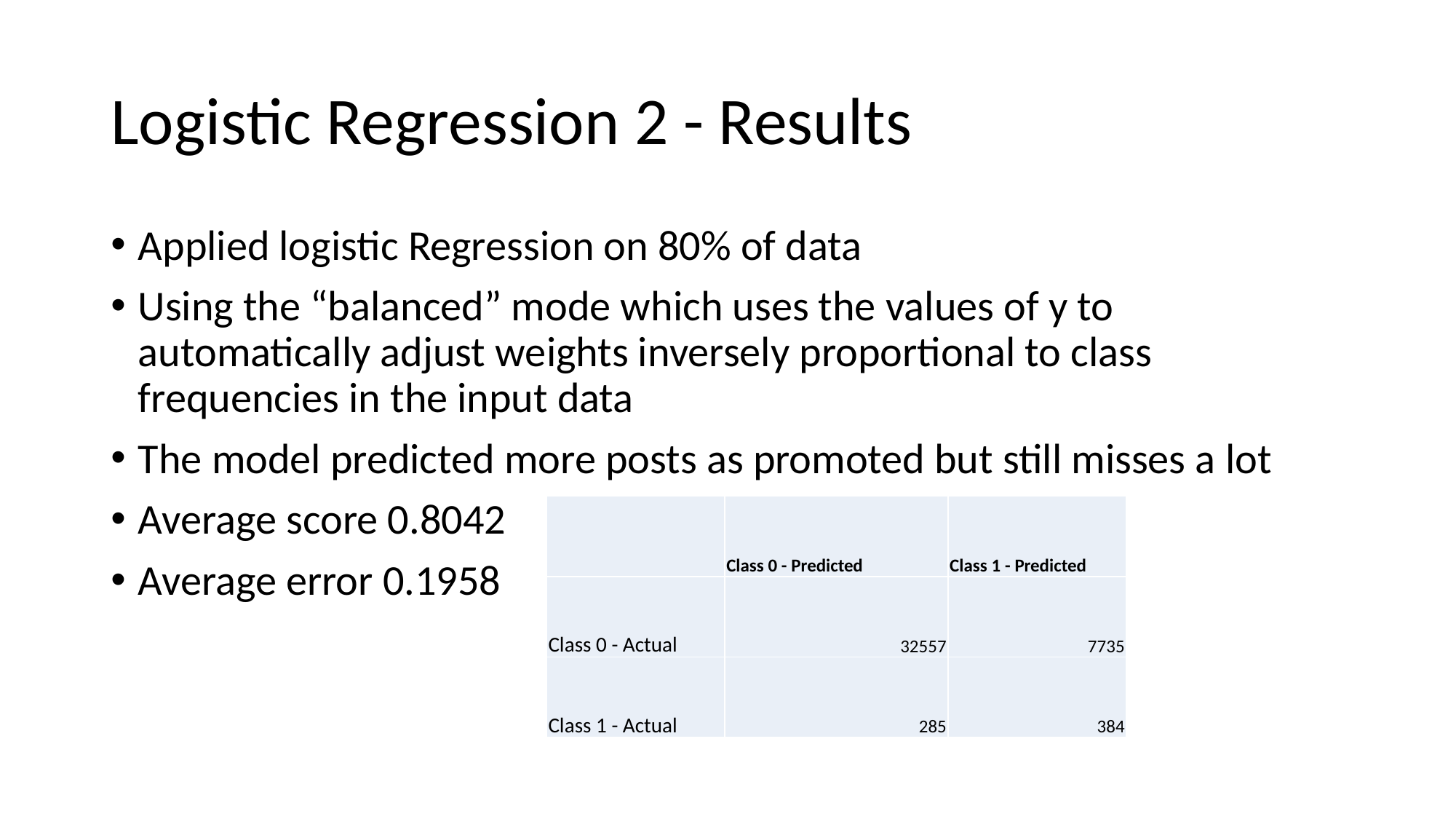

# Logistic Regression 2 - Results
Applied logistic Regression on 80% of data
Using the “balanced” mode which uses the values of y to automatically adjust weights inversely proportional to class frequencies in the input data
The model predicted more posts as promoted but still misses a lot
Average score 0.8042
Average error 0.1958
|  | Class 0 - Predicted | Class 1 - Predicted |
| --- | --- | --- |
| Class 0 - Actual | 32557 | 7735 |
| Class 1 - Actual | 285 | 384 |